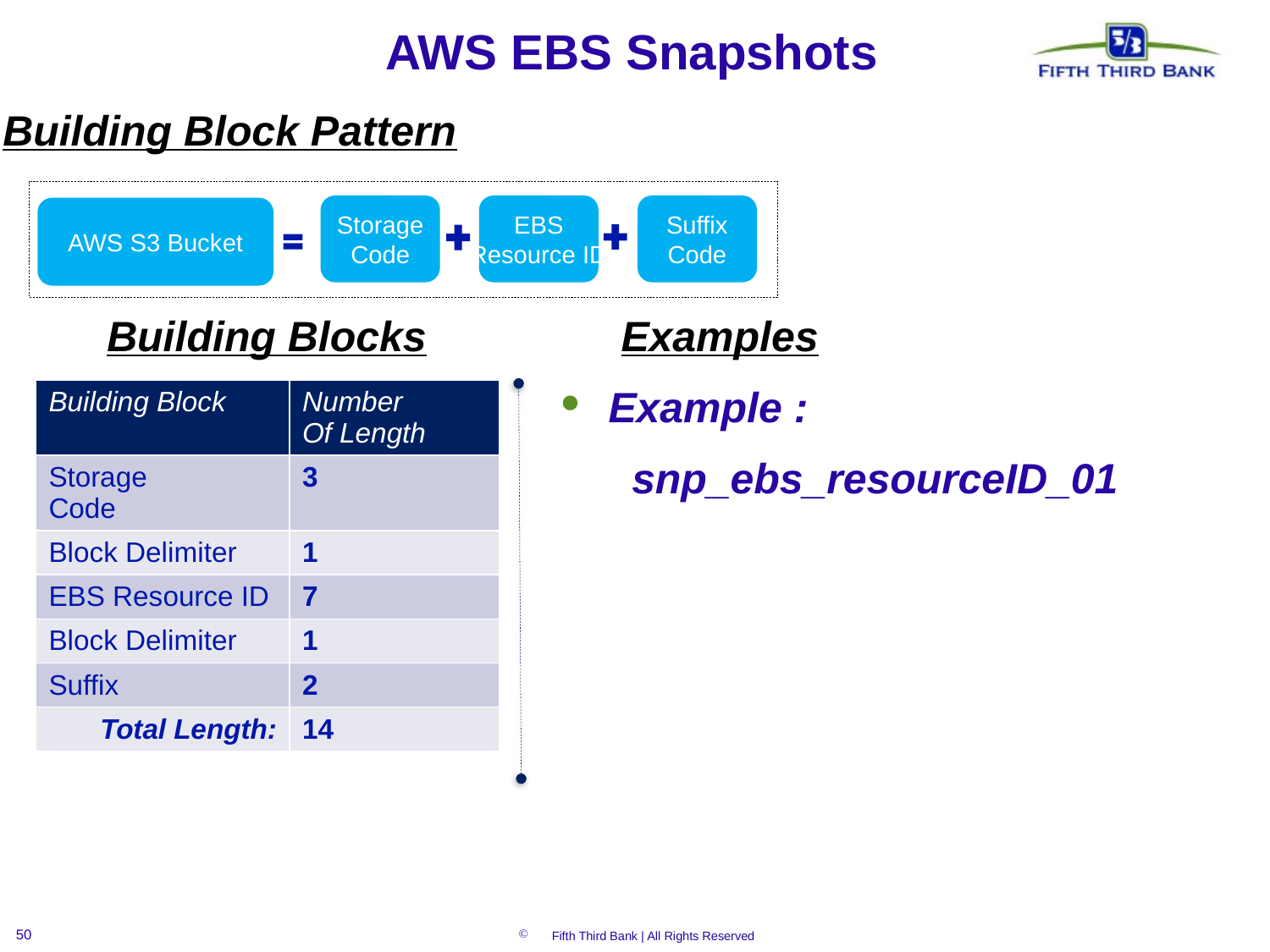

# AWS EBS Snapshots
Building Block Pattern

EBS
Resource ID
Suffix
Code
Storage
Code
AWS S3 Bucket

Building Blocks
Examples
Example :
      snp_ebs_resourceID_01

| Building Block | Number Of Length |
| --- | --- |
| Storage Code | 3 |
| Block Delimiter | 1 |
| EBS Resource ID | 7 |
| Block Delimiter | 1 |
| Suffix | 2 |
| Total Length: | 14 |